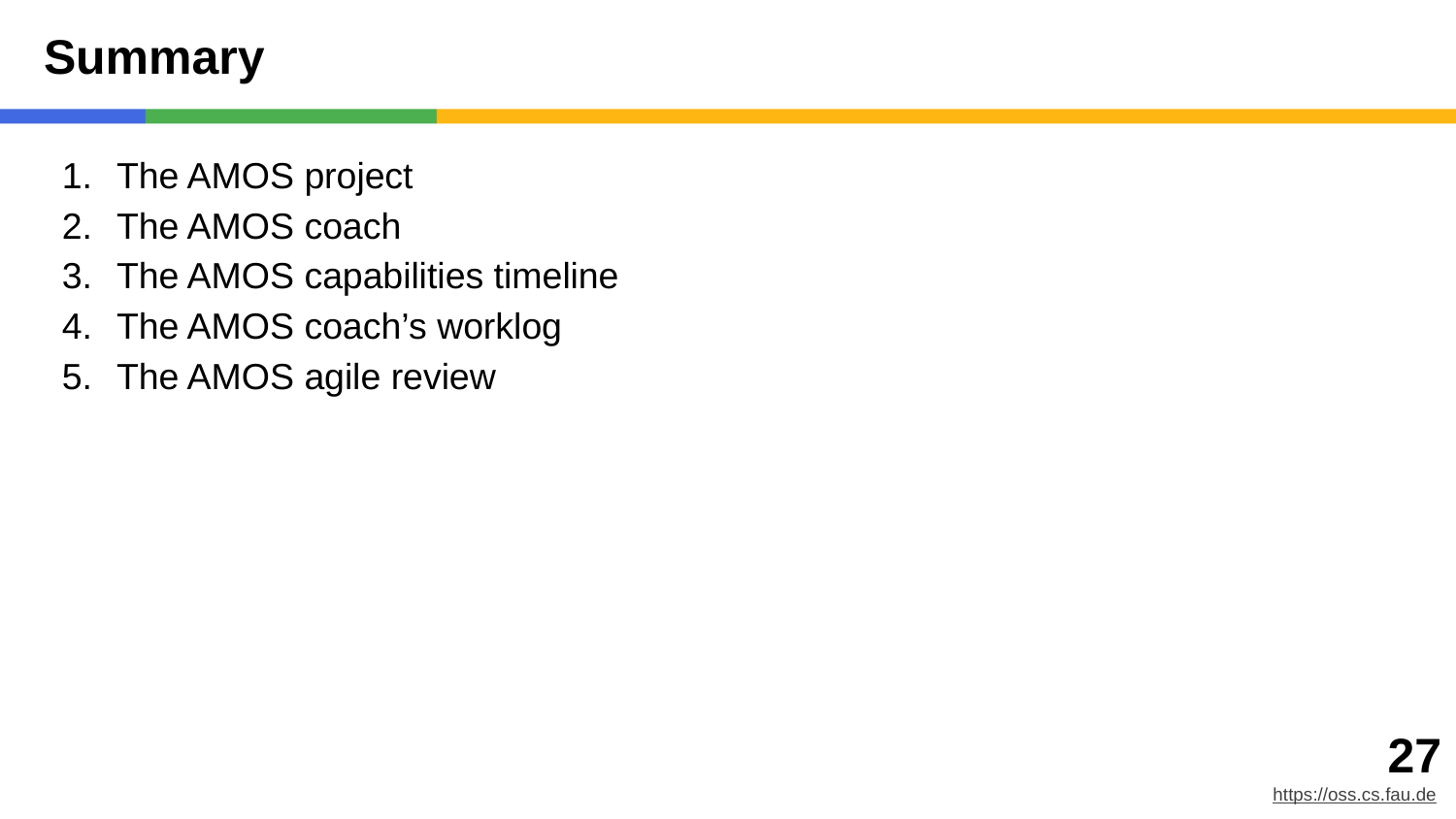

# Summary
The AMOS project
The AMOS coach
The AMOS capabilities timeline
The AMOS coach’s worklog
The AMOS agile review

27
https://oss.cs.fau.de